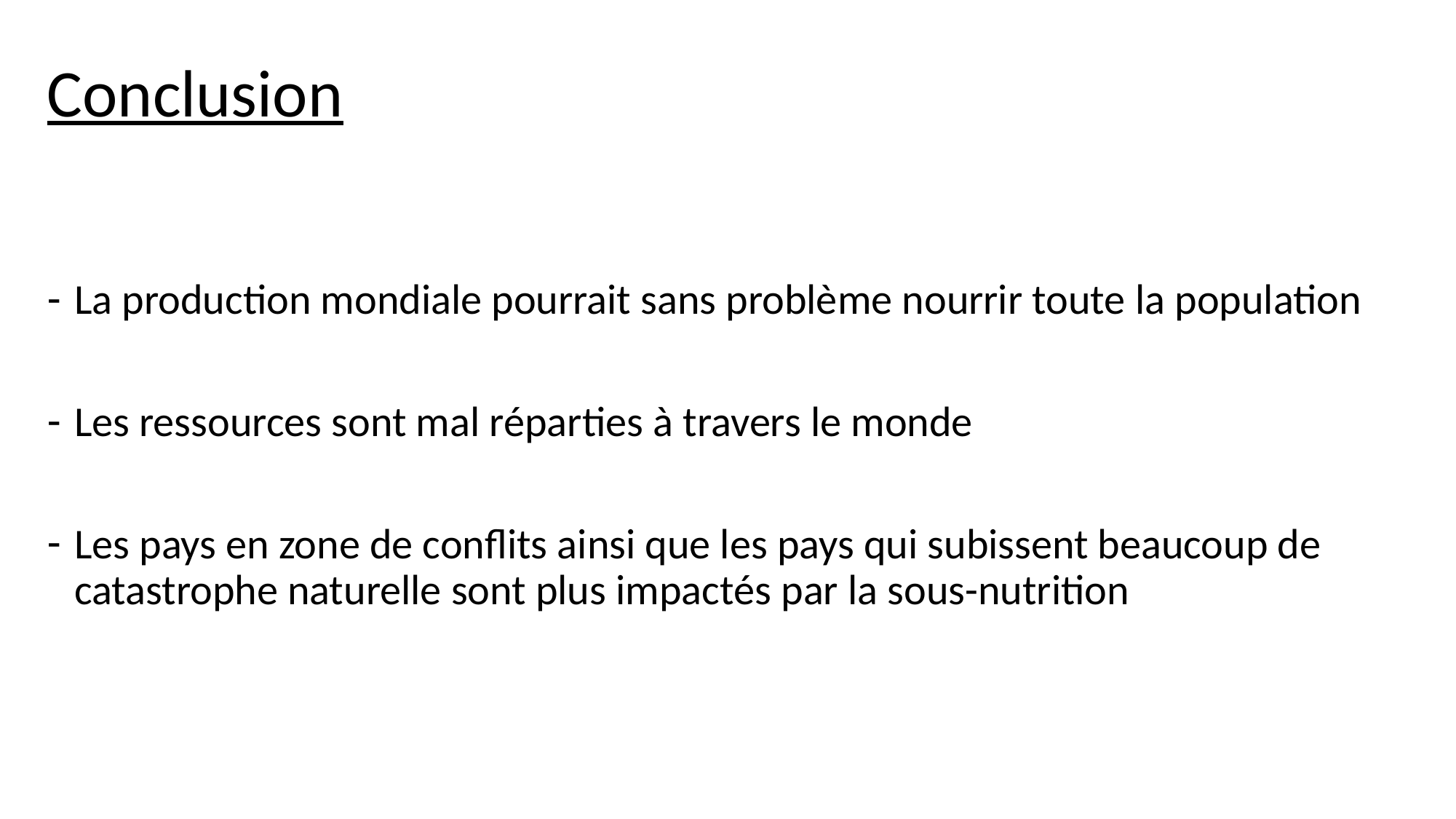

# Conclusion

La production mondiale pourrait sans problème nourrir toute la population

Les ressources sont mal réparties à travers le monde

Les pays en zone de conflits ainsi que les pays qui subissent beaucoup de catastrophe naturelle sont plus impactés par la sous-nutrition